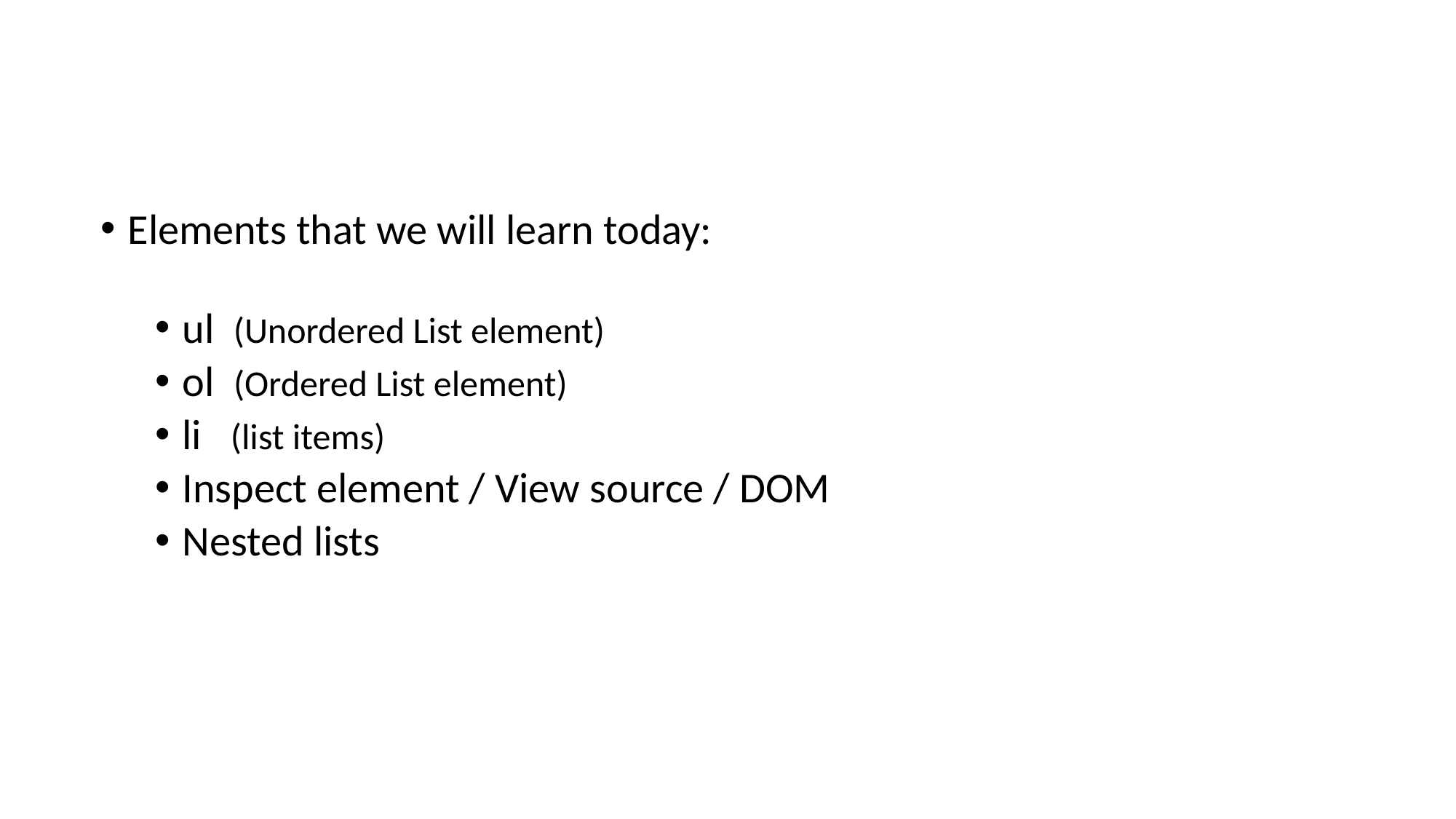

Elements that we will learn today:
ul  (Unordered List element)
ol  (Ordered List element)
li   (list items)
Inspect element / View source / DOM
Nested lists